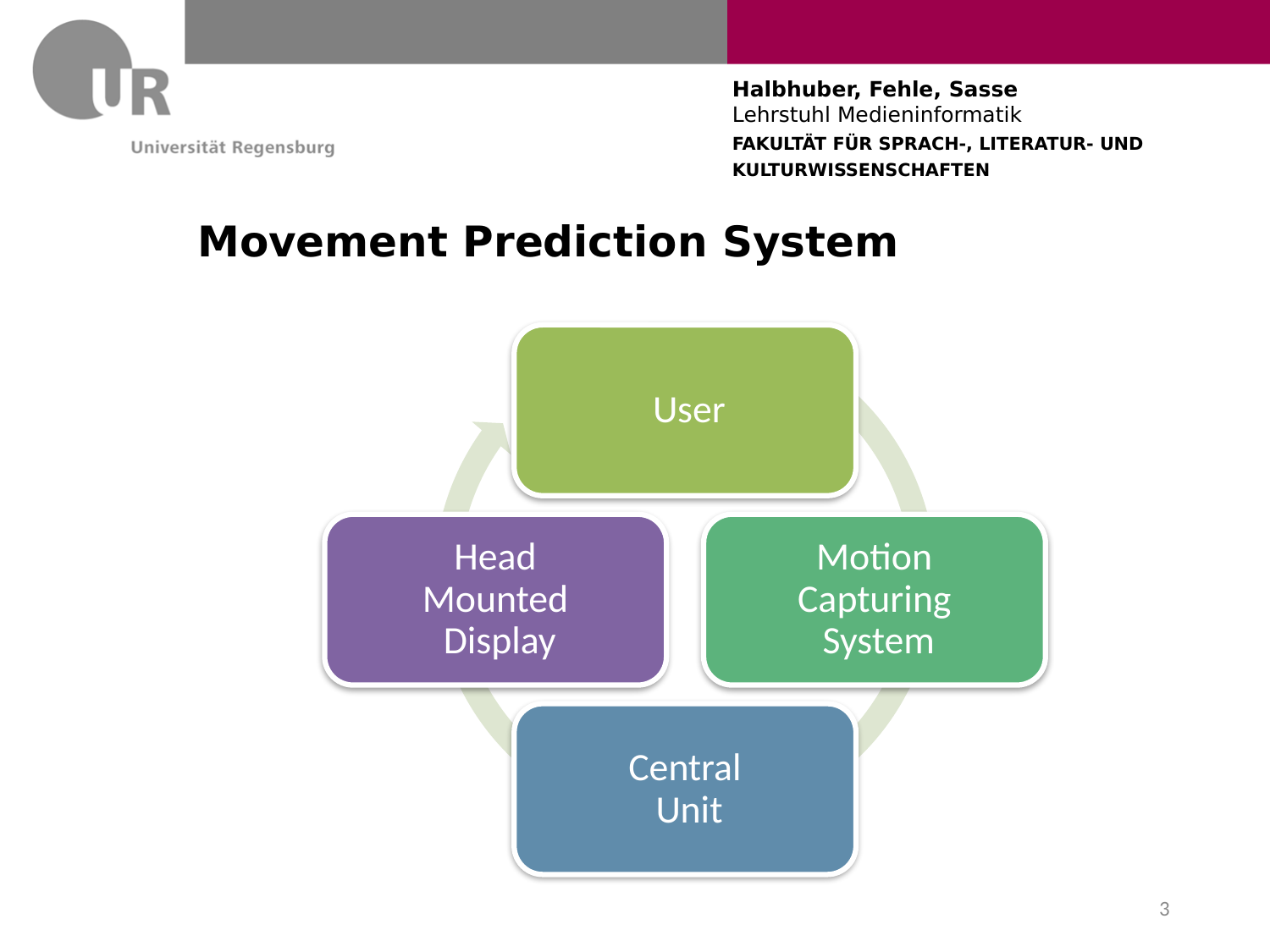

# Movement Prediction System
User
Motion
Capturing
System
Central
Unit
Head
Mounted
Display
3